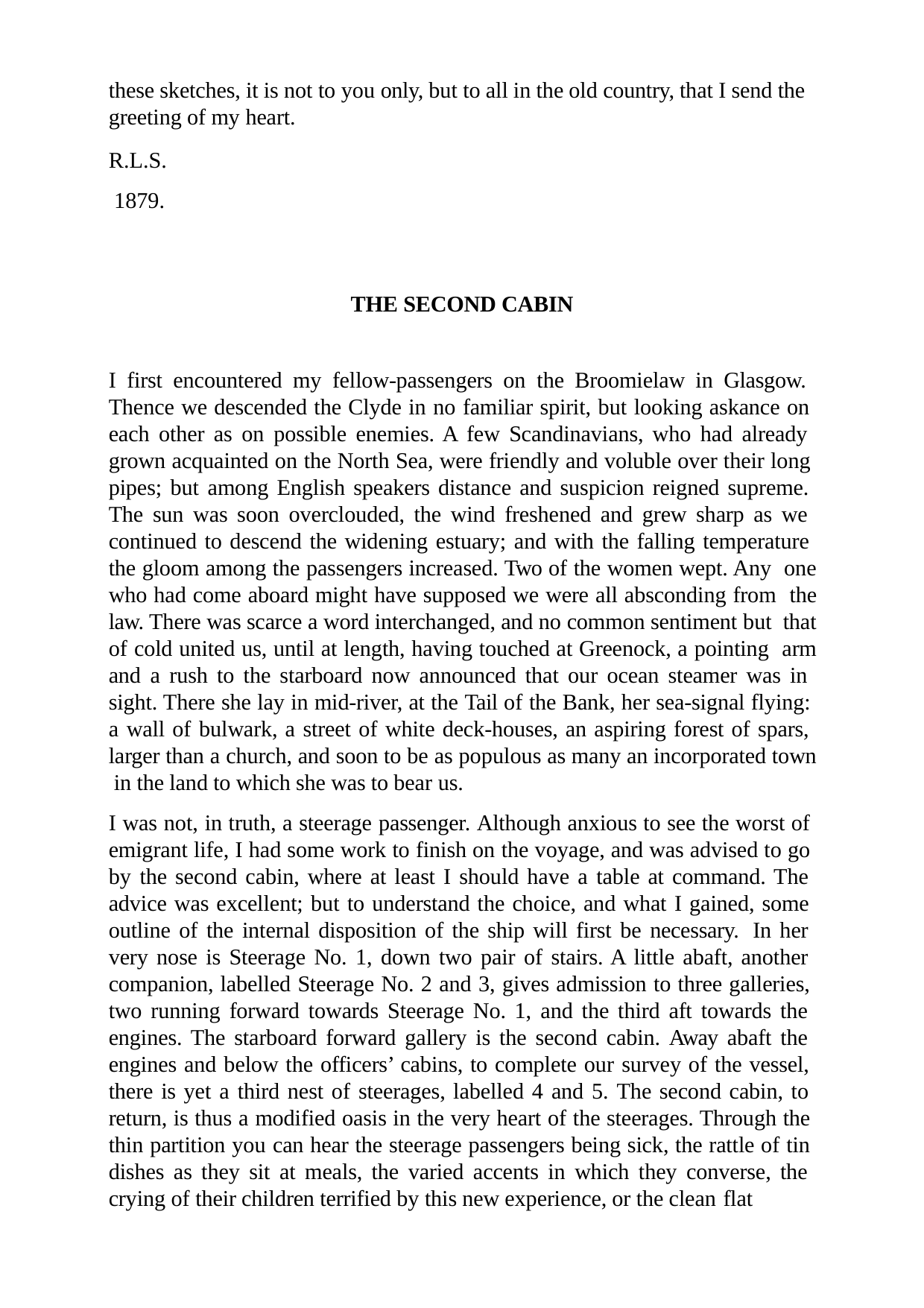

these sketches, it is not to you only, but to all in the old country, that I send the  greeting of my heart.
R.L.S.  1879.
THE SECOND CABIN

I first encountered my fellow-passengers on the Broomielaw in Glasgow.  Thence we descended the Clyde in no familiar spirit, but looking askance on  each other as on possible enemies. A few Scandinavians, who had already  grown acquainted on the North Sea, were friendly and voluble over their long  pipes; but among English speakers distance and suspicion reigned supreme.  The sun was soon overclouded, the wind freshened and grew sharp as we  continued to descend the widening estuary; and with the falling temperature  the gloom among the passengers increased. Two of the women wept. Any  one who had come aboard might have supposed we were all absconding from  the law. There was scarce a word interchanged, and no common sentiment but  that of cold united us, until at length, having touched at Greenock, a pointing  arm and a rush to the starboard now announced that our ocean steamer was in  sight. There she lay in mid-river, at the Tail of the Bank, her sea-signal flying:  a wall of bulwark, a street of white deck-houses, an aspiring forest of spars,  larger than a church, and soon to be as populous as many an incorporated town  in the land to which she was to bear us.
I was not, in truth, a steerage passenger. Although anxious to see the worst of  emigrant life, I had some work to finish on the voyage, and was advised to go  by the second cabin, where at least I should have a table at command. The  advice was excellent; but to understand the choice, and what I gained, some  outline of the internal disposition of the ship will first be necessary. In her  very nose is Steerage No. 1, down two pair of stairs. A little abaft, another  companion, labelled Steerage No. 2 and 3, gives admission to three galleries,  two running forward towards Steerage No. 1, and the third aft towards the  engines. The starboard forward gallery is the second cabin. Away abaft the  engines and below the officers’ cabins, to complete our survey of the vessel,  there is yet a third nest of steerages, labelled 4 and 5. The second cabin, to  return, is thus a modified oasis in the very heart of the steerages. Through the  thin partition you can hear the steerage passengers being sick, the rattle of tin  dishes as they sit at meals, the varied accents in which they converse, the  crying of their children terrified by this new experience, or the clean flat